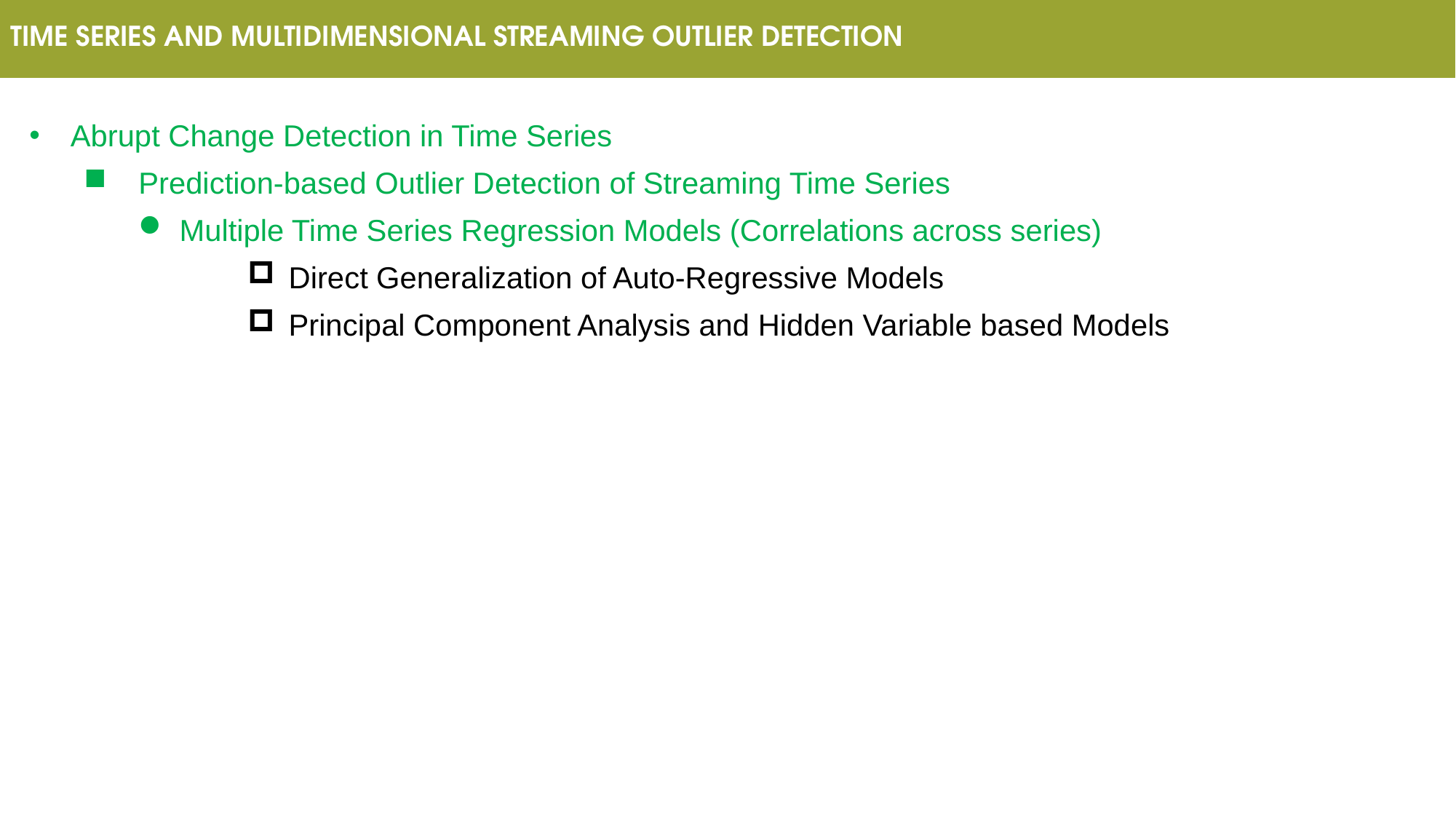

TIME SERIES AND MULTIDIMENSIONAL STREAMING OUTLIER DETECTION

Abrupt Change Detection in Time Series
Prediction-based Outlier Detection of Streaming Time Series
Multiple Time Series Regression Models (Correlations across series)
Direct Generalization of Auto-Regressive Models
Principal Component Analysis and Hidden Variable based Models